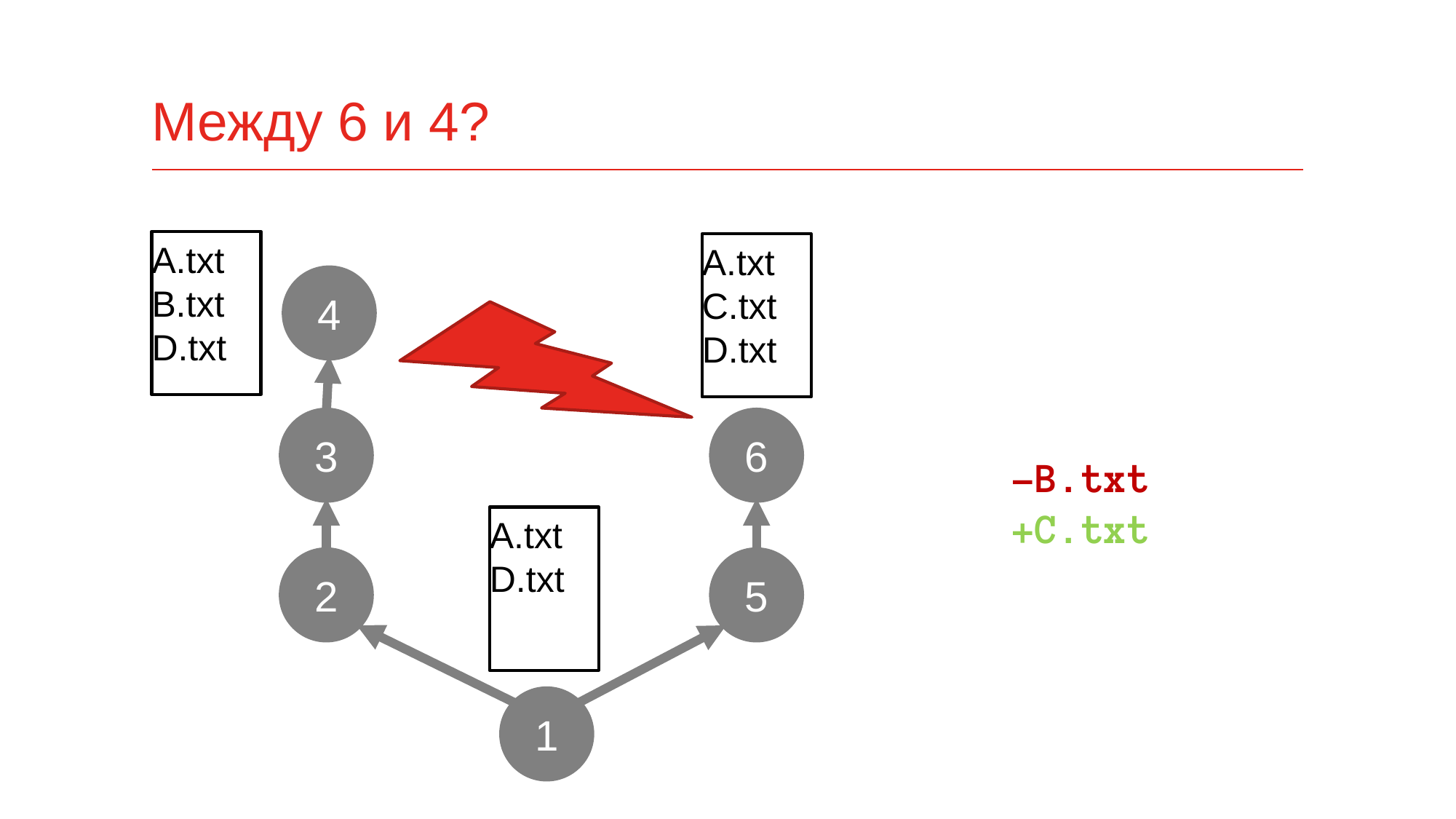

# Между 6 и 4?
A.txt
B.txt
D.txt
A.txt
C.txt
D.txt
4

3
6
-B.txt
+C.txt
A.txt
D.txt
2
5
1